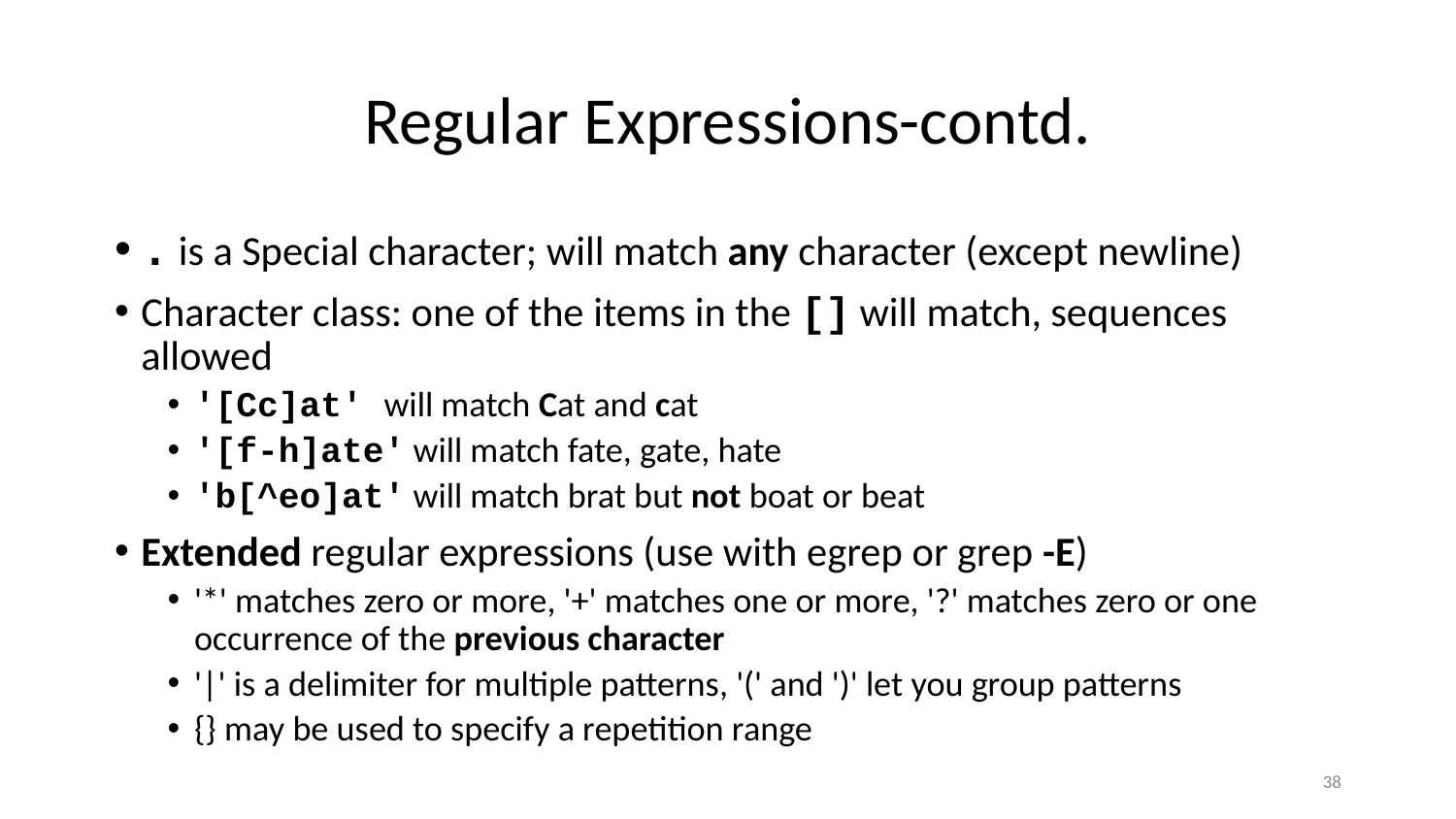

# Regular Expressions-contd.
. is a Special character; will match any character (except newline)
Character class: one of the items in the [] will match, sequences allowed
'[Cc]at' will match Cat and cat
'[f-h]ate' will match fate, gate, hate
'b[^eo]at' will match brat but not boat or beat
Extended regular expressions (use with egrep or grep -E)
'*' matches zero or more, '+' matches one or more, '?' matches zero or one occurrence of the previous character
'|' is a delimiter for multiple patterns, '(' and ')' let you group patterns
{} may be used to specify a repetition range

38